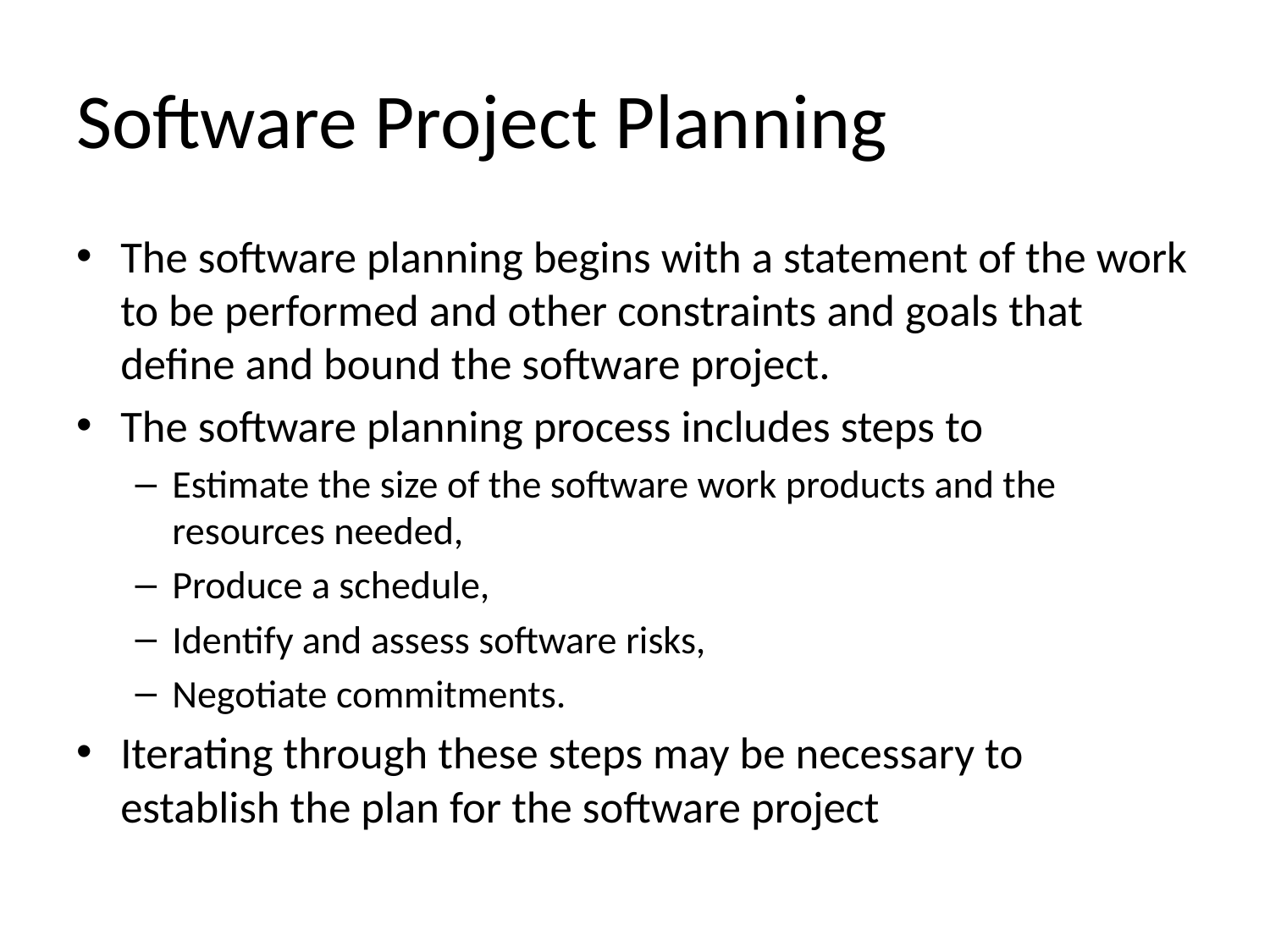

# Software Project Planning
The software planning begins with a statement of the work to be performed and other constraints and goals that define and bound the software project.
The software planning process includes steps to
Estimate the size of the software work products and the resources needed,
Produce a schedule,
Identify and assess software risks,
Negotiate commitments.
Iterating through these steps may be necessary to establish the plan for the software project